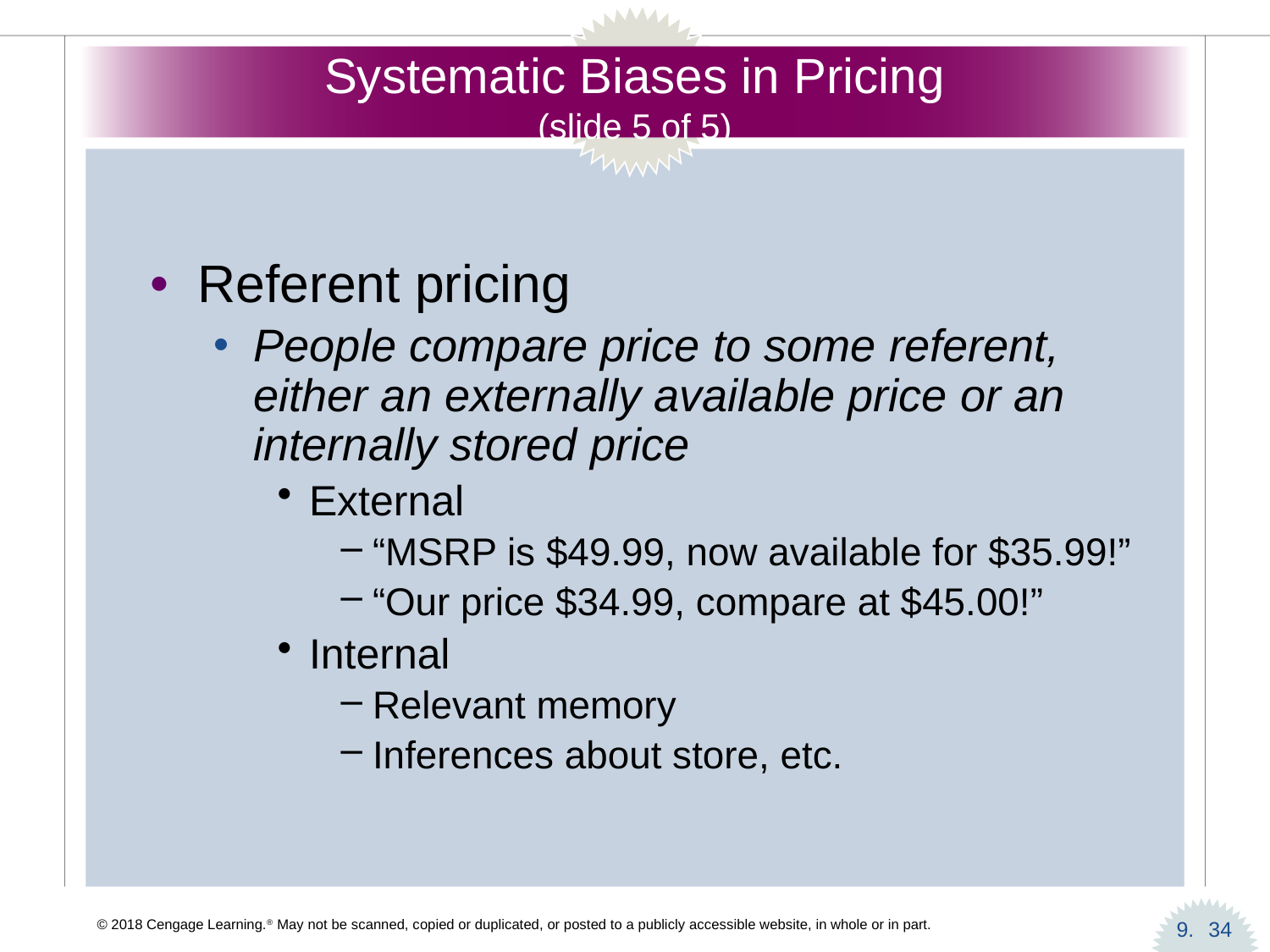

# Systematic Biases in Pricing (slide 5 of 5)
Referent pricing
People compare price to some referent, either an externally available price or an internally stored price
External
“MSRP is $49.99, now available for $35.99!”
“Our price $34.99, compare at $45.00!”
Internal
Relevant memory
Inferences about store, etc.

34